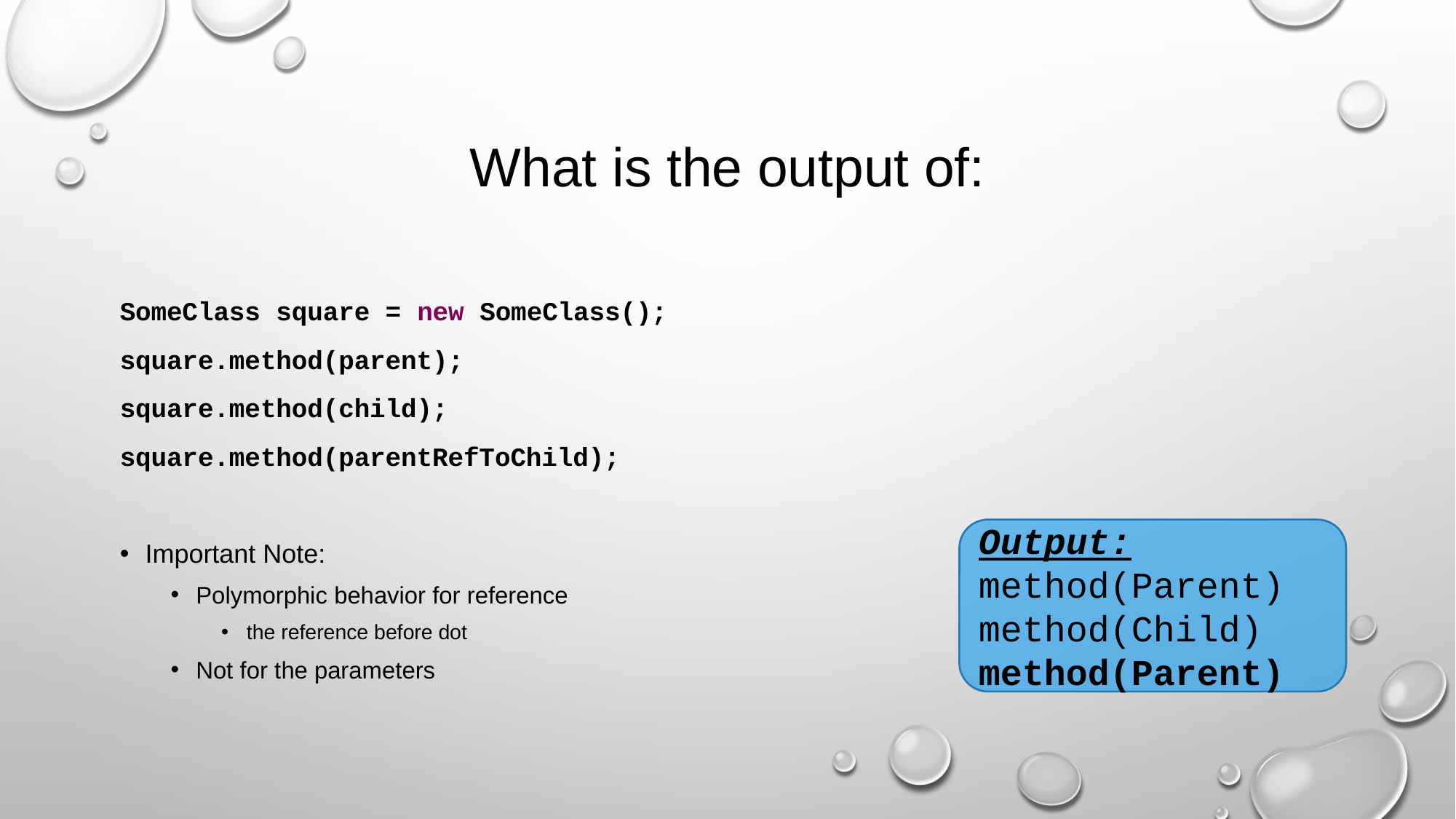

# What is the output of:
SomeClass square = new SomeClass();
square.method(parent);
square.method(child);
square.method(parentRefToChild);

Important Note:
Polymorphic behavior for reference
the reference before dot
Not for the parameters

Output:
method(Parent)
method(Child)
method(Parent)